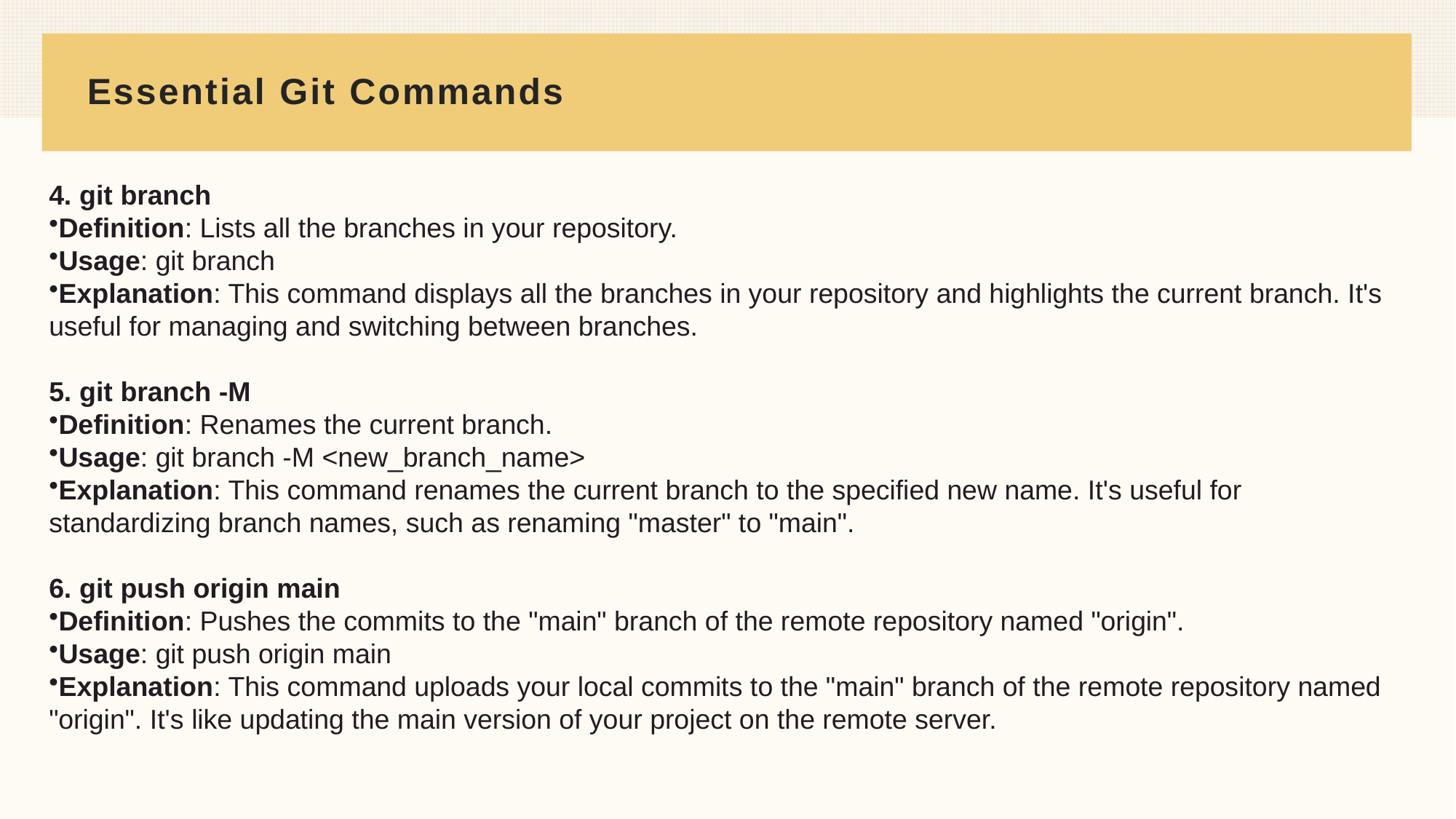

# Essential Git Commands
4. git branch
Definition: Lists all the branches in your repository.
Usage: git branch
Explanation: This command displays all the branches in your repository and highlights the current branch. It's useful for managing and switching between branches.

5. git branch -M
Definition: Renames the current branch.
Usage: git branch -M <new_branch_name>
Explanation: This command renames the current branch to the specified new name. It's useful for standardizing branch names, such as renaming "master" to "main".

6. git push origin main
Definition: Pushes the commits to the "main" branch of the remote repository named "origin".
Usage: git push origin main
Explanation: This command uploads your local commits to the "main" branch of the remote repository named "origin". It's like updating the main version of your project on the remote server.